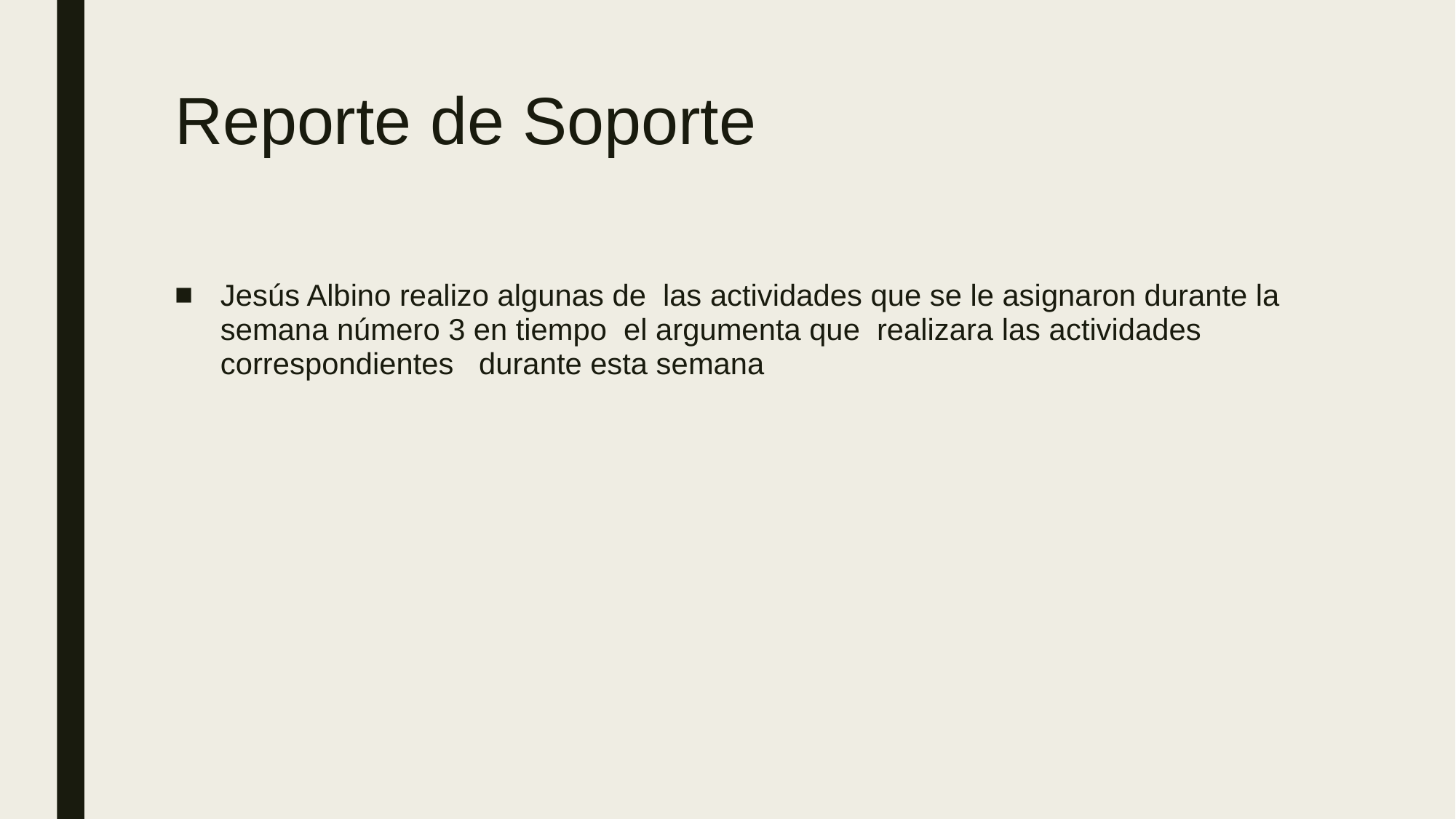

# Reporte de Soporte
Jesús Albino realizo algunas de  las actividades que se le asignaron durante la semana número 3 en tiempo  el argumenta que  realizara las actividades correspondientes   durante esta semana